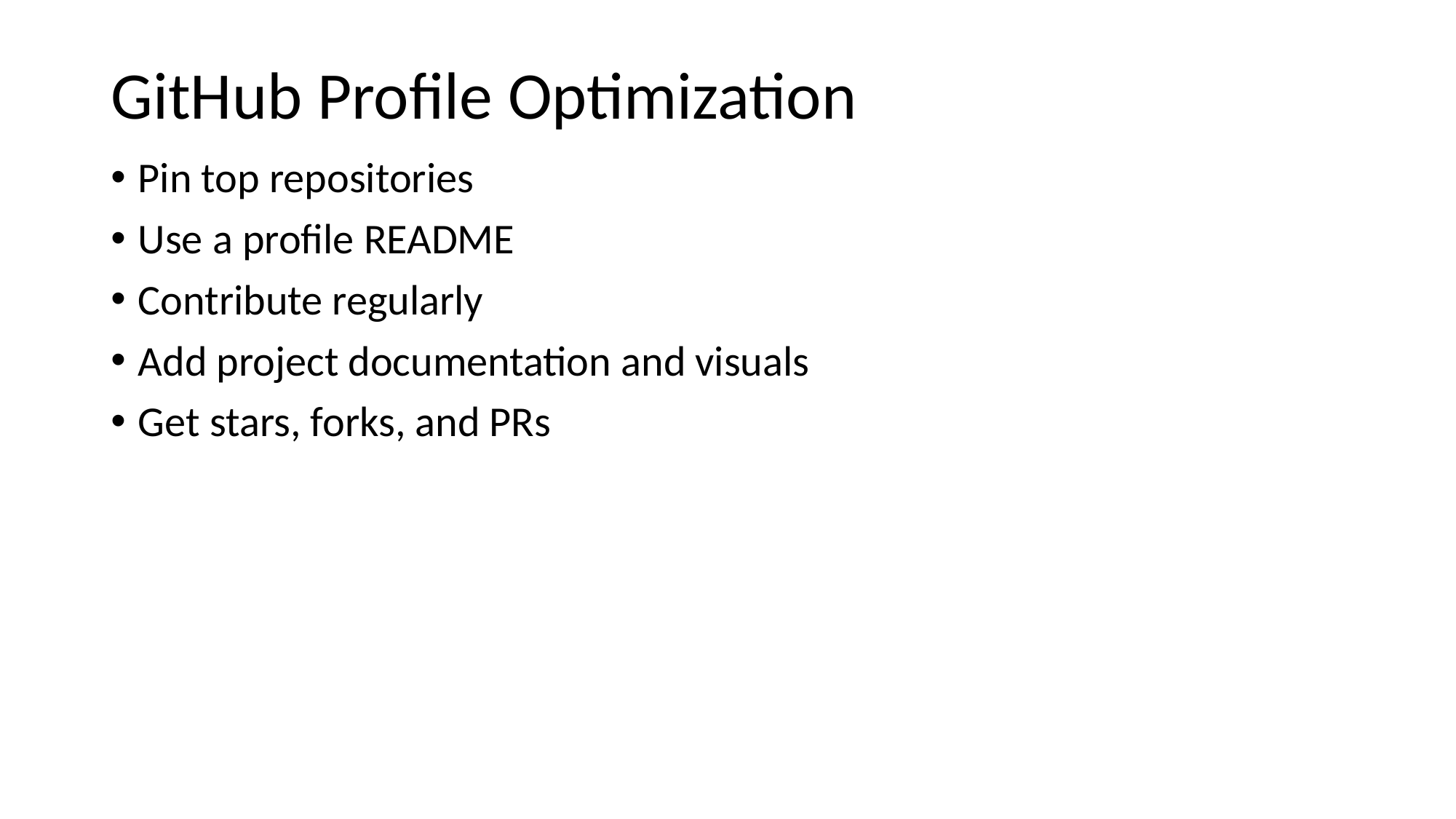

# GitHub Profile Optimization
Pin top repositories
Use a profile README
Contribute regularly
Add project documentation and visuals
Get stars, forks, and PRs